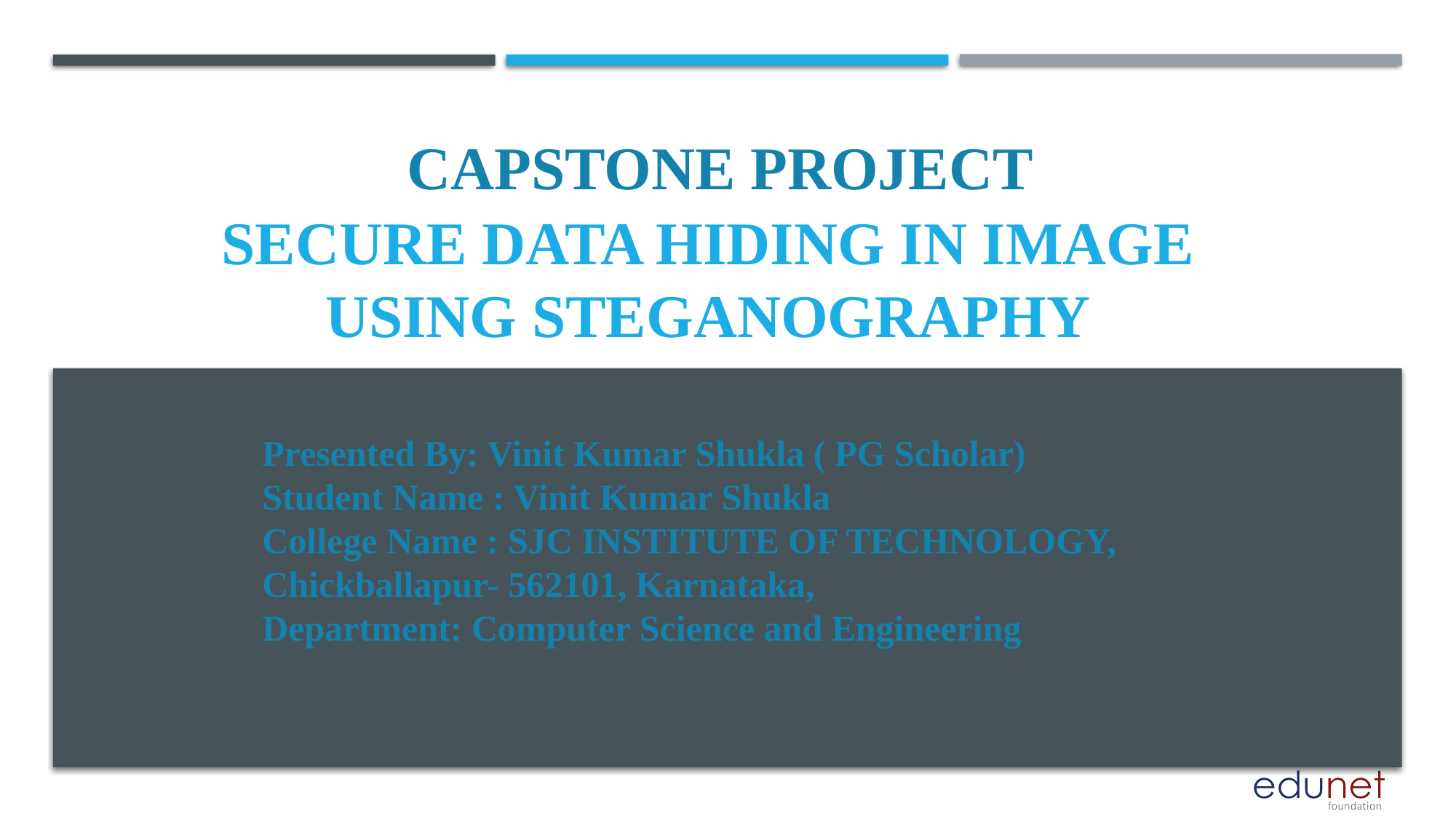

CAPSTONE PROJECT
# Secure Data Hiding in Image Using Steganography
Presented By: Vinit Kumar Shukla ( PG Scholar)
Student Name : Vinit Kumar Shukla
College Name : SJC INSTITUTE OF TECHNOLOGY, Chickballapur- 562101, Karnataka,
Department: Computer Science and Engineering